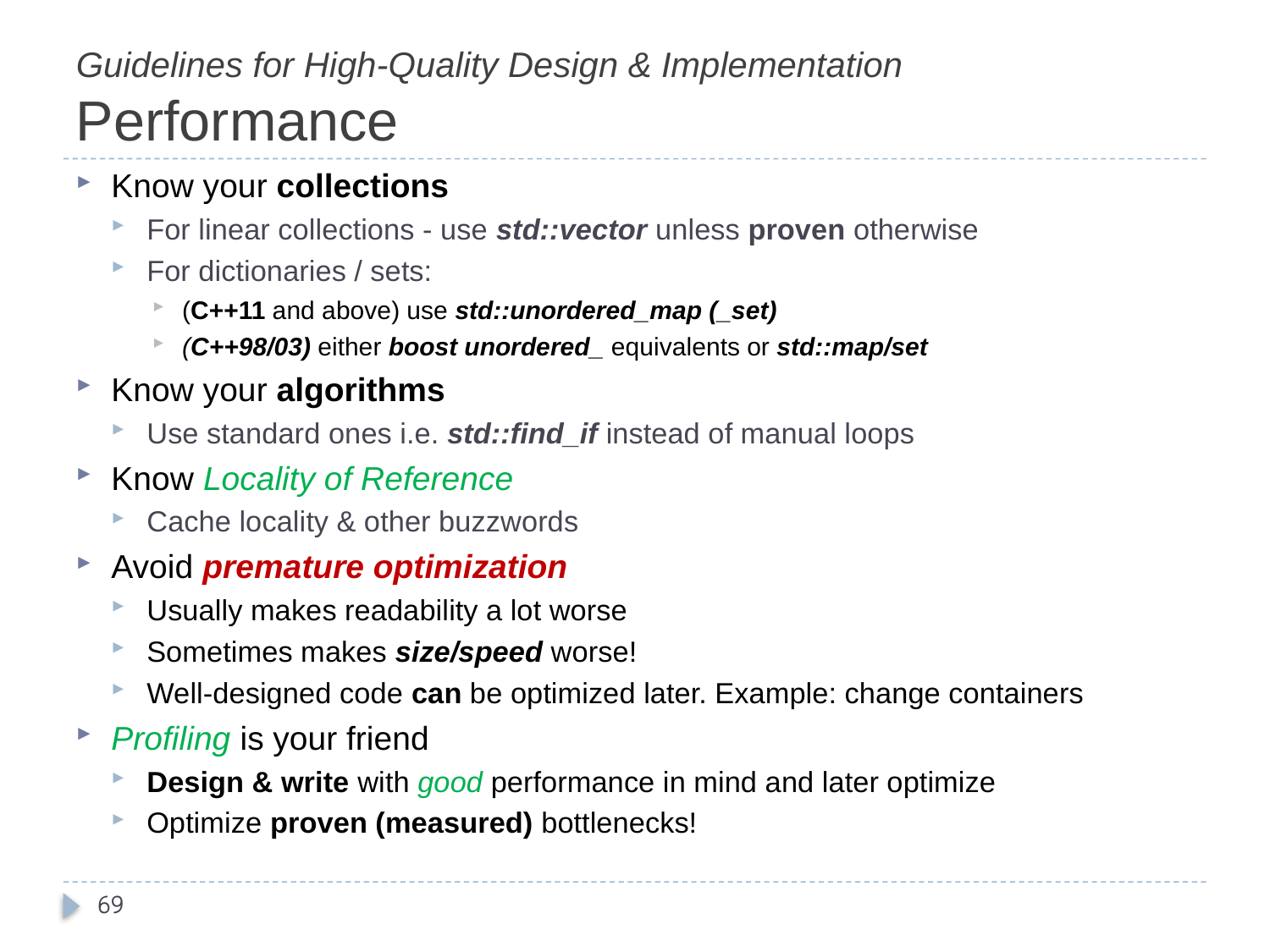

# Guidelines for High-Quality Design & Implementation Performance
Know your collections
For linear collections - use std::vector unless proven otherwise
For dictionaries / sets:
(C++11 and above) use std::unordered_map (_set)
(C++98/03) either boost unordered_ equivalents or std::map/set
Know your algorithms
Use standard ones i.e. std::find_if instead of manual loops
Know Locality of Reference
Cache locality & other buzzwords
Avoid premature optimization
Usually makes readability a lot worse
Sometimes makes size/speed worse!
Well-designed code can be optimized later. Example: change containers
Profiling is your friend
Design & write with good performance in mind and later optimize
Optimize proven (measured) bottlenecks!
69